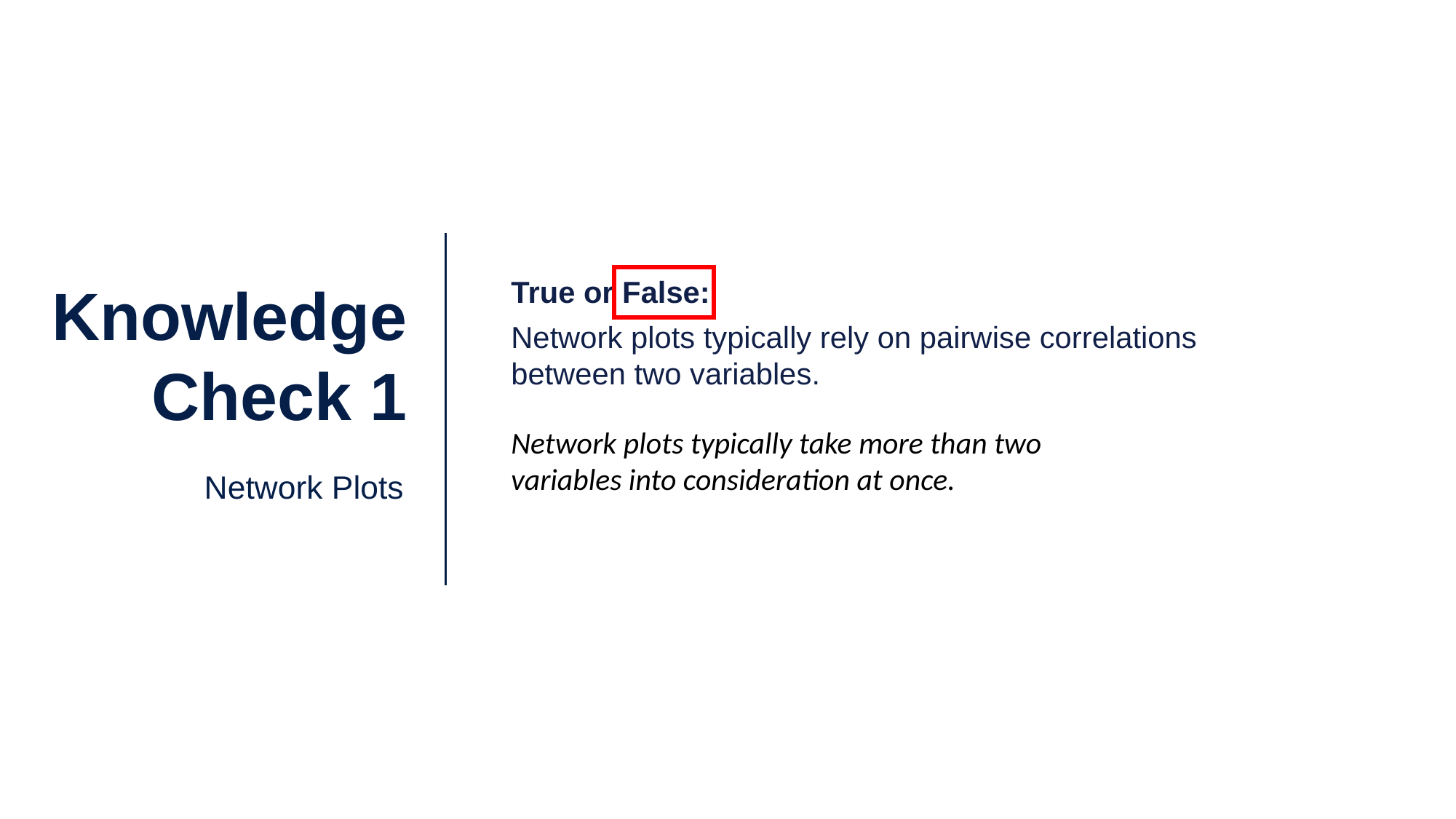

True or False:
Network plots typically rely on pairwise correlations between two variables.

Knowledge Check 1
Network Plots
Network plots typically take more than two variables into consideration at once.